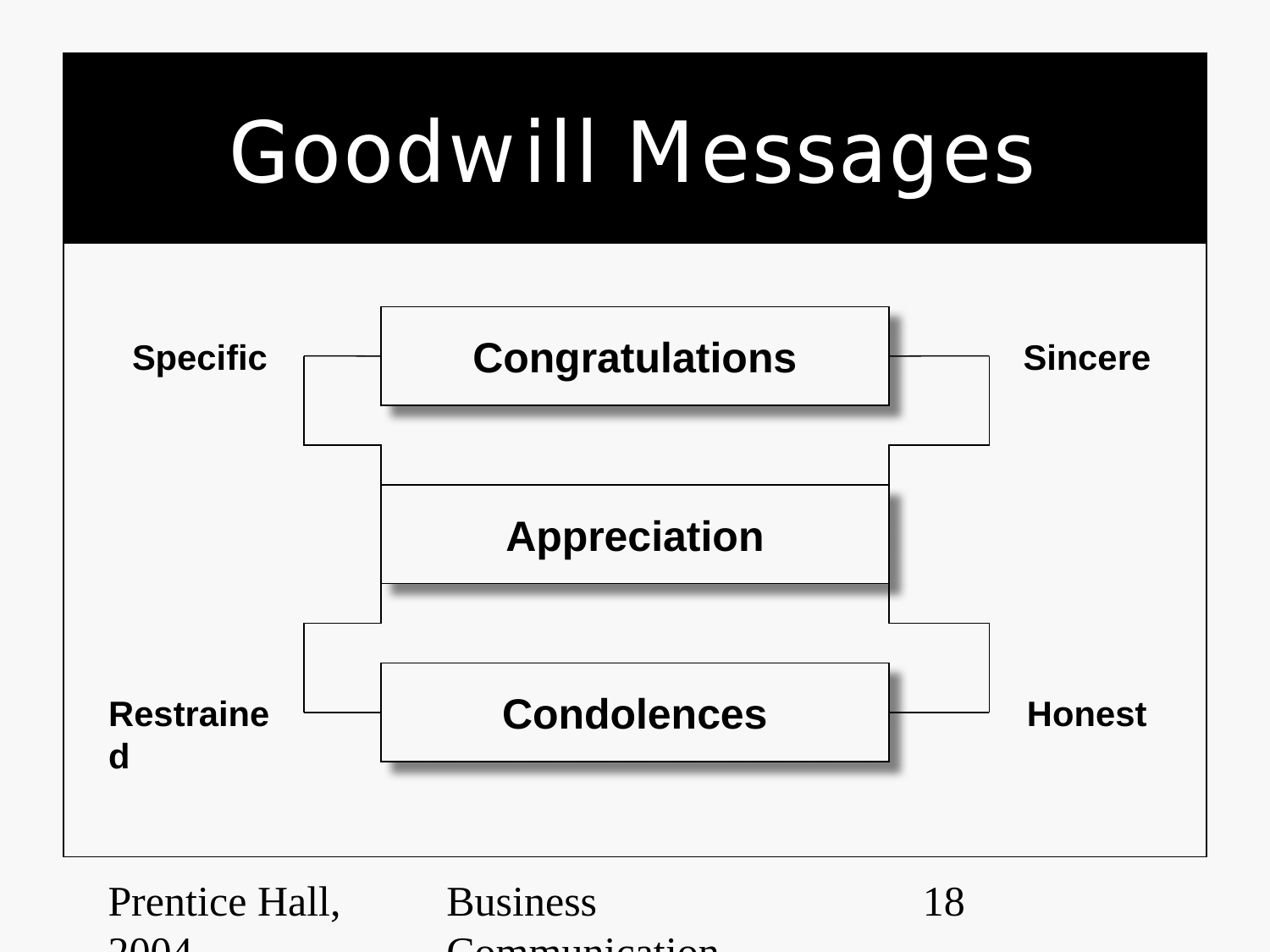

# Goodwill Messages

Congratulations
Specific
Sincere
Appreciation
Condolences
Restrained
Honest
Prentice Hall, 2004
Business Communication Essentials
18